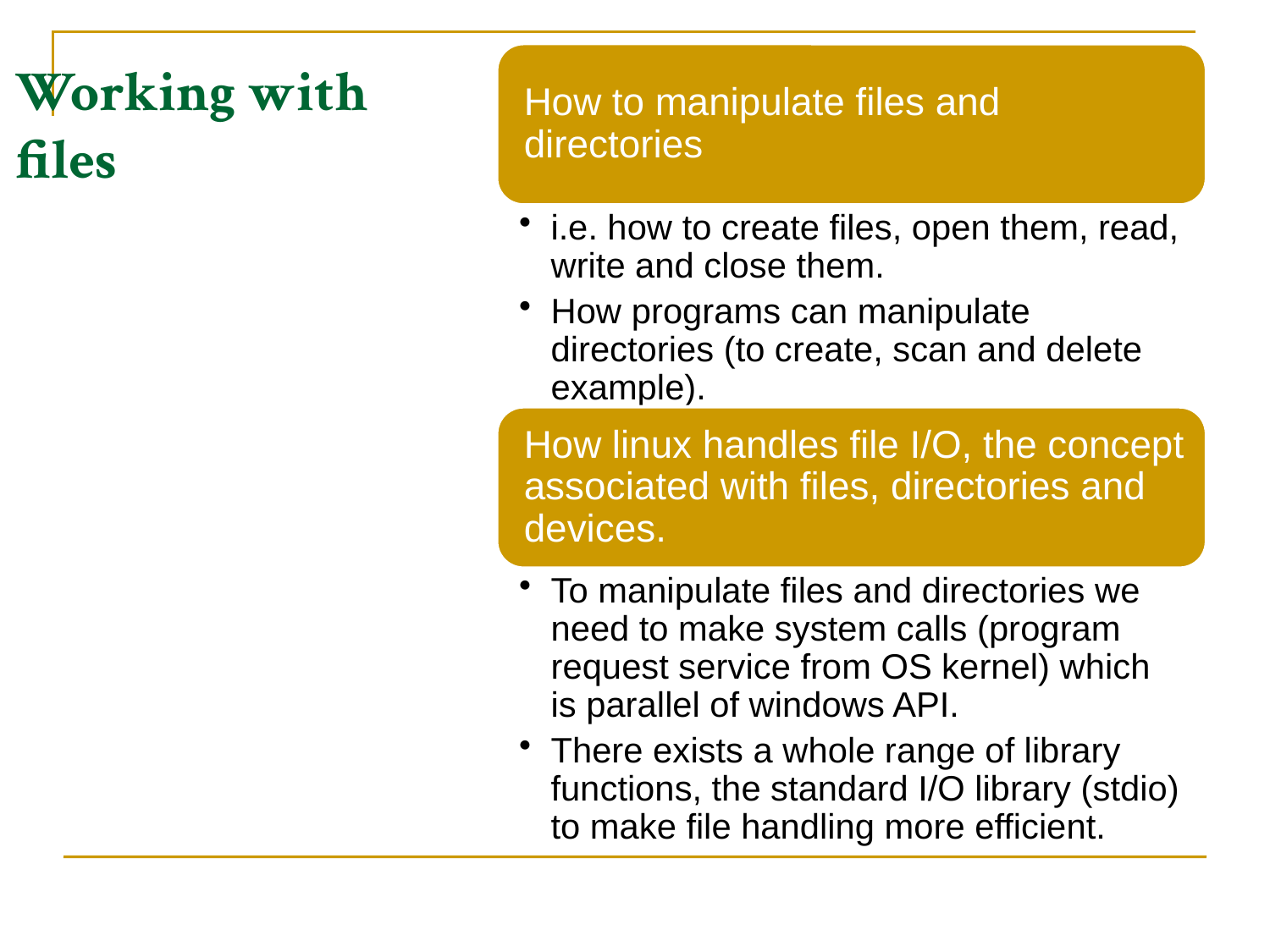

# Working with files
How to manipulate files and directories
i.e. how to create files, open them, read, write and close them.
How programs can manipulate directories (to create, scan and delete example).
How linux handles file I/O, the concept associated with files, directories and devices.
To manipulate files and directories we need to make system calls (program request service from OS kernel) which is parallel of windows API.
There exists a whole range of library functions, the standard I/O library (stdio) to make file handling more efficient.